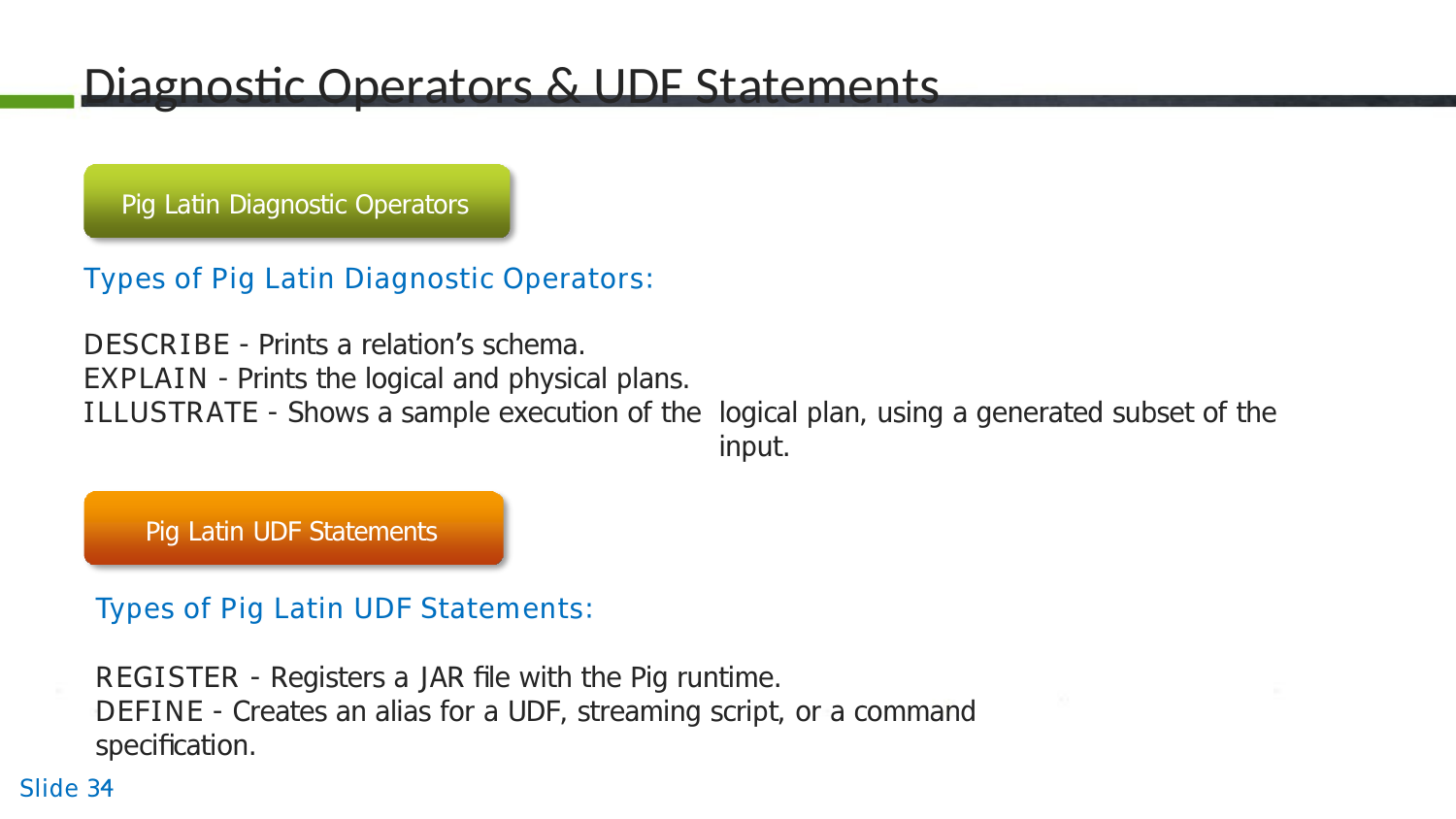

# Diagnostic Operators & UDF Statements

Pig Latin Diagnostic Operators

Types of Pig Latin Diagnostic Operators:
DESCRIBE - Prints a relation’s schema. EXPLAIN - Prints the logical and physical plans. ILLUSTRATE - Shows a sample execution of the
logical plan, using a generated subset of the input.

Pig Latin UDF Statements

Types of Pig Latin UDF Statements:

REGISTER - Registers a JAR file with the Pig runtime.
DEFINE - Creates an alias for a UDF, streaming script, or a command specification.
Slide 34